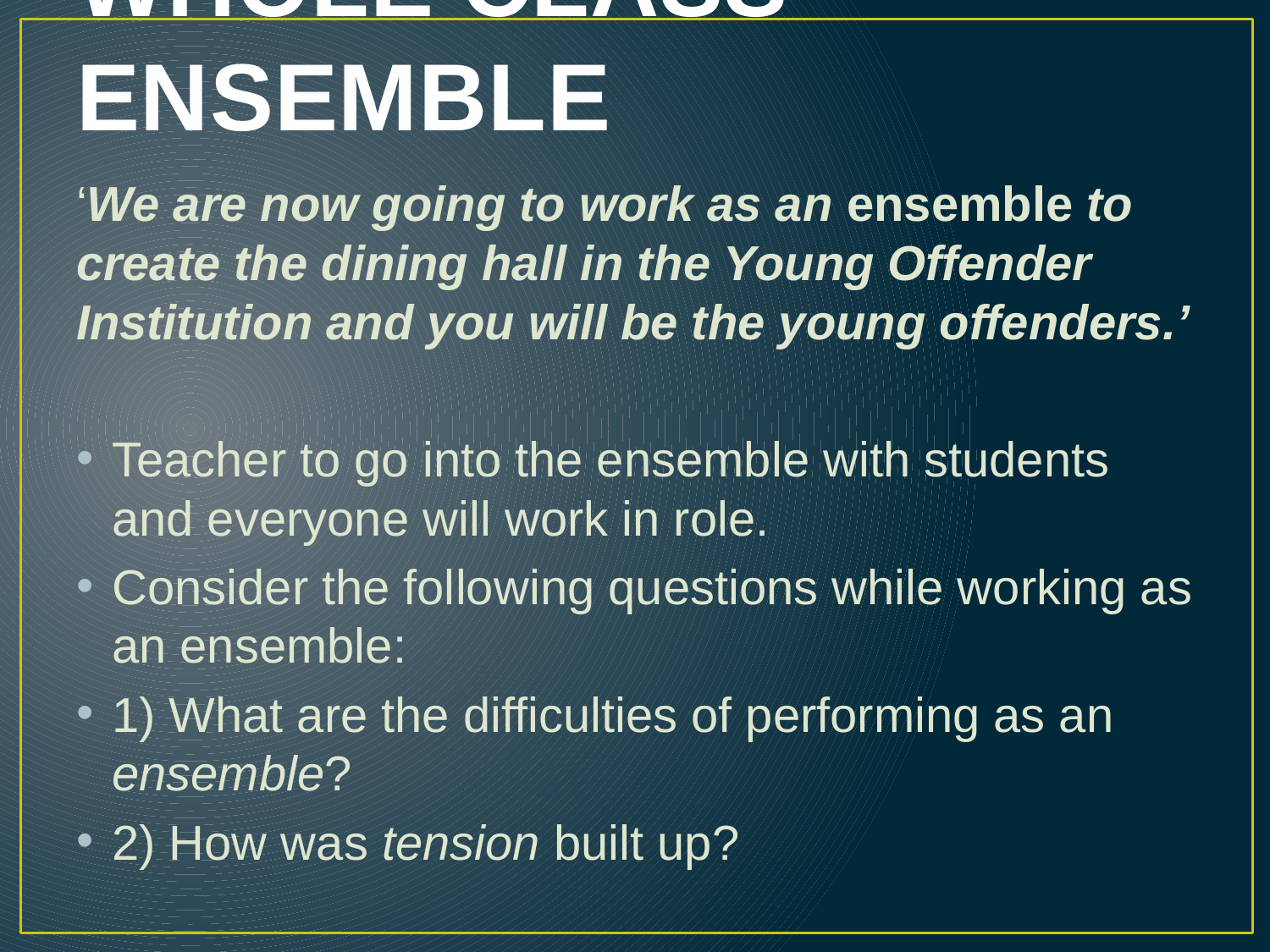

# WHOLE CLASS ENSEMBLE
‘We are now going to work as an ensemble to create the dining hall in the Young Offender Institution and you will be the young offenders.’

Teacher to go into the ensemble with students and everyone will work in role.
Consider the following questions while working as an ensemble:
1) What are the difficulties of performing as an ensemble?
2) How was tension built up?